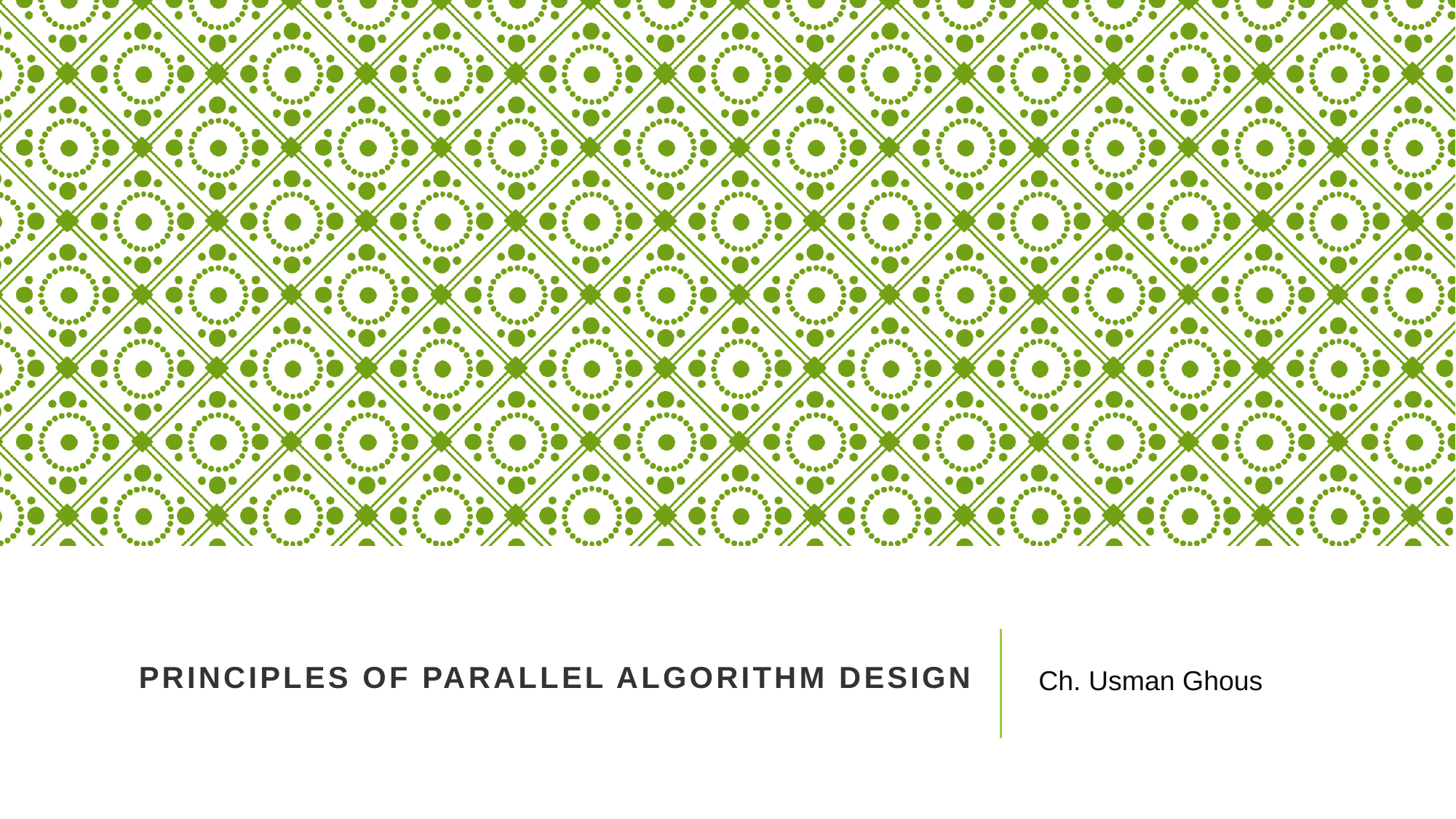

# Principles of Parallel Algorithm Design
Ch. Usman Ghous